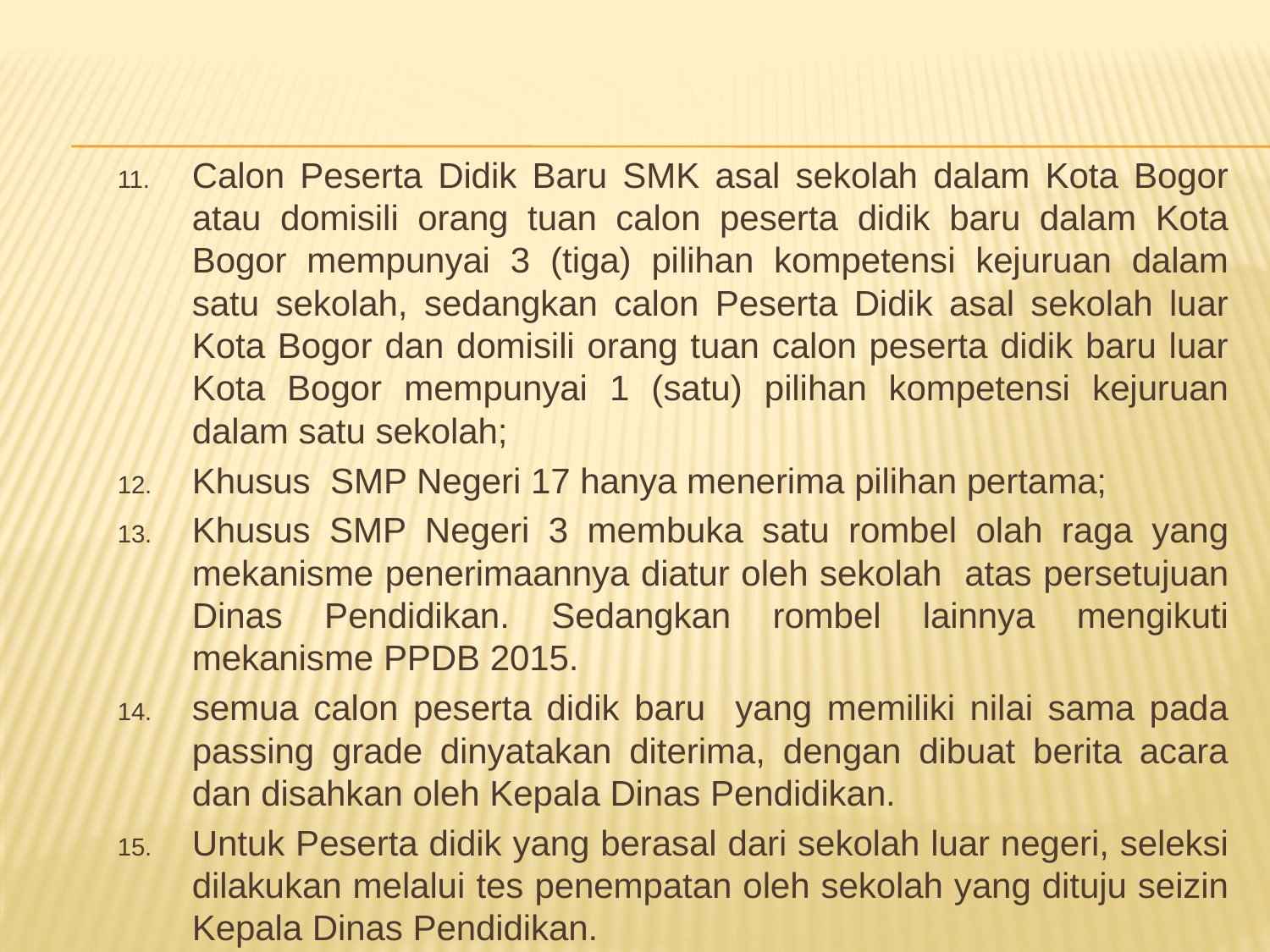

Calon Peserta Didik Baru SMK asal sekolah dalam Kota Bogor atau domisili orang tuan calon peserta didik baru dalam Kota Bogor mempunyai 3 (tiga) pilihan kompetensi kejuruan dalam satu sekolah, sedangkan calon Peserta Didik asal sekolah luar Kota Bogor dan domisili orang tuan calon peserta didik baru luar Kota Bogor mempunyai 1 (satu) pilihan kompetensi kejuruan dalam satu sekolah;
Khusus  SMP Negeri 17 hanya menerima pilihan pertama;
Khusus SMP Negeri 3 membuka satu rombel olah raga yang mekanisme penerimaannya diatur oleh sekolah  atas persetujuan Dinas Pendidikan. Sedangkan rombel lainnya mengikuti mekanisme PPDB 2015.
semua calon peserta didik baru  yang memiliki nilai sama pada passing grade dinyatakan diterima, dengan dibuat berita acara dan disahkan oleh Kepala Dinas Pendidikan.
Untuk Peserta didik yang berasal dari sekolah luar negeri, seleksi dilakukan melalui tes penempatan oleh sekolah yang dituju seizin Kepala Dinas Pendidikan.